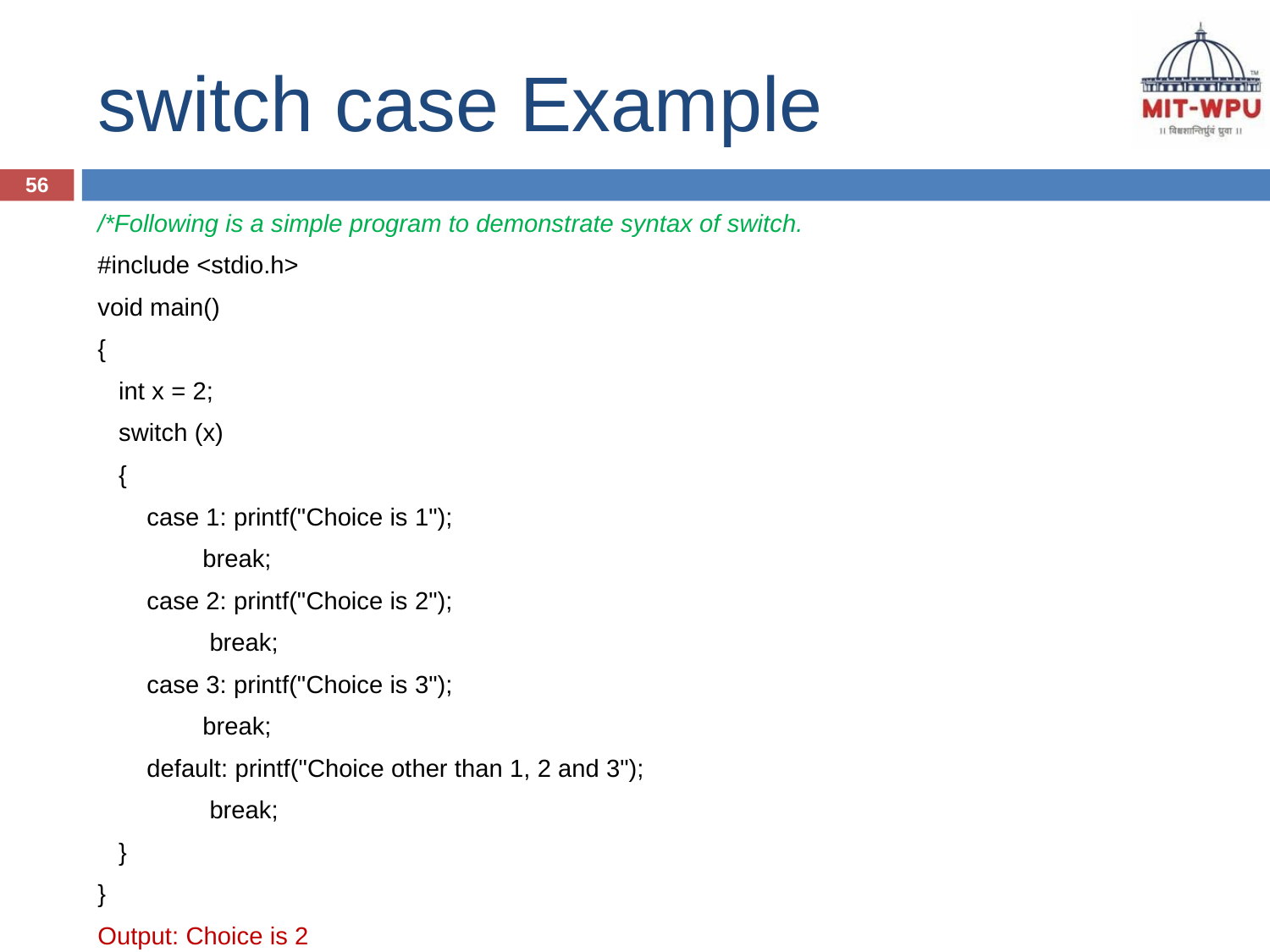

# switch case Example
56
/*Following is a simple program to demonstrate syntax of switch.
#include <stdio.h>
void main()
{
   int x = 2;
   switch (x)
   {
       case 1: printf("Choice is 1");
               break;
       case 2: printf("Choice is 2");
                break;
       case 3: printf("Choice is 3");
               break;
       default: printf("Choice other than 1, 2 and 3");
                break;
   }
}
Output: Choice is 2